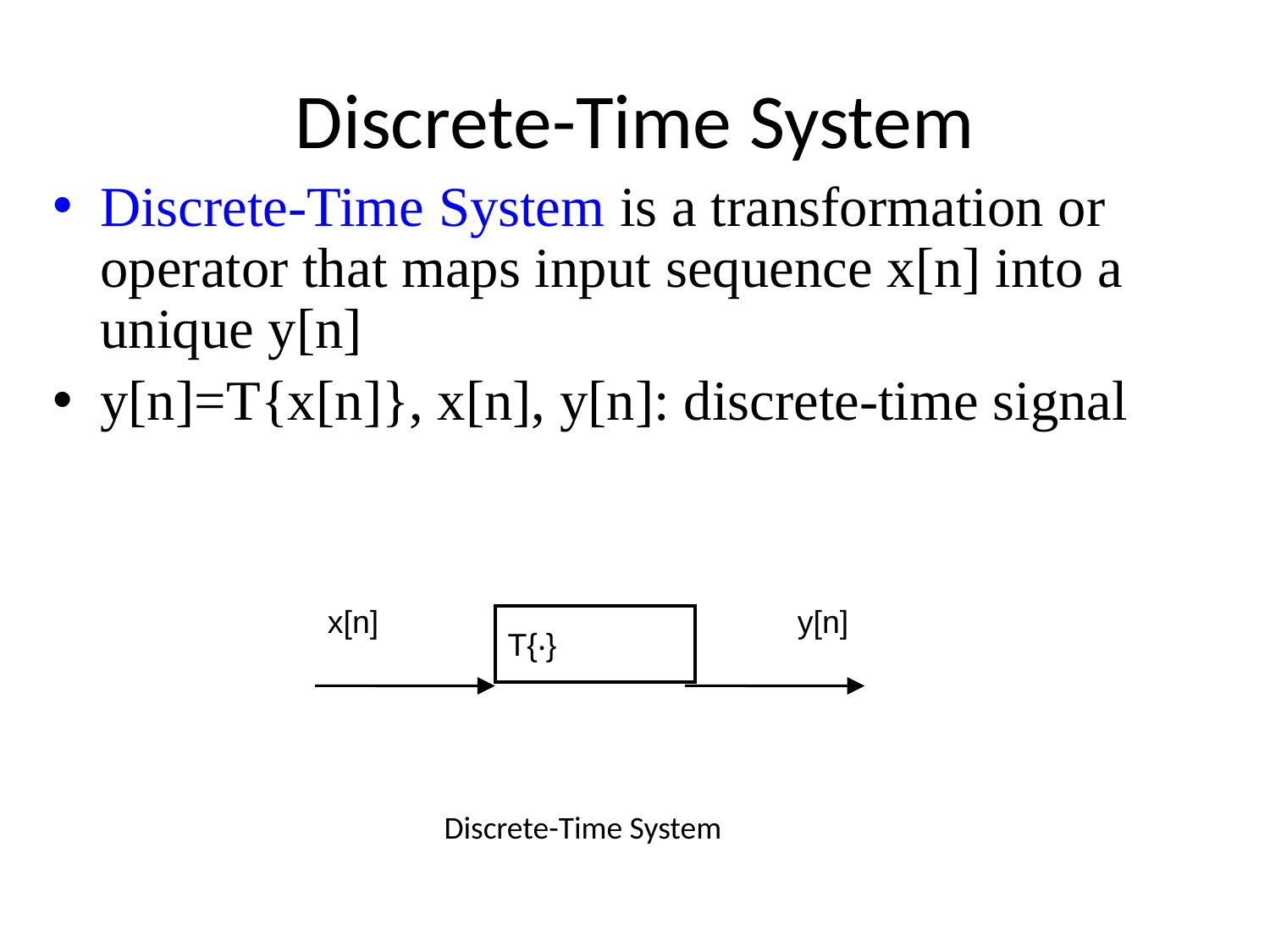

Discrete-Time System
Discrete-Time System is a transformation or operator that maps input sequence x[n] into a unique y[n]
y[n]=T{x[n]}, x[n], y[n]: discrete-time signal
x[n]
y[n]
T{‧}

Discrete-Time System